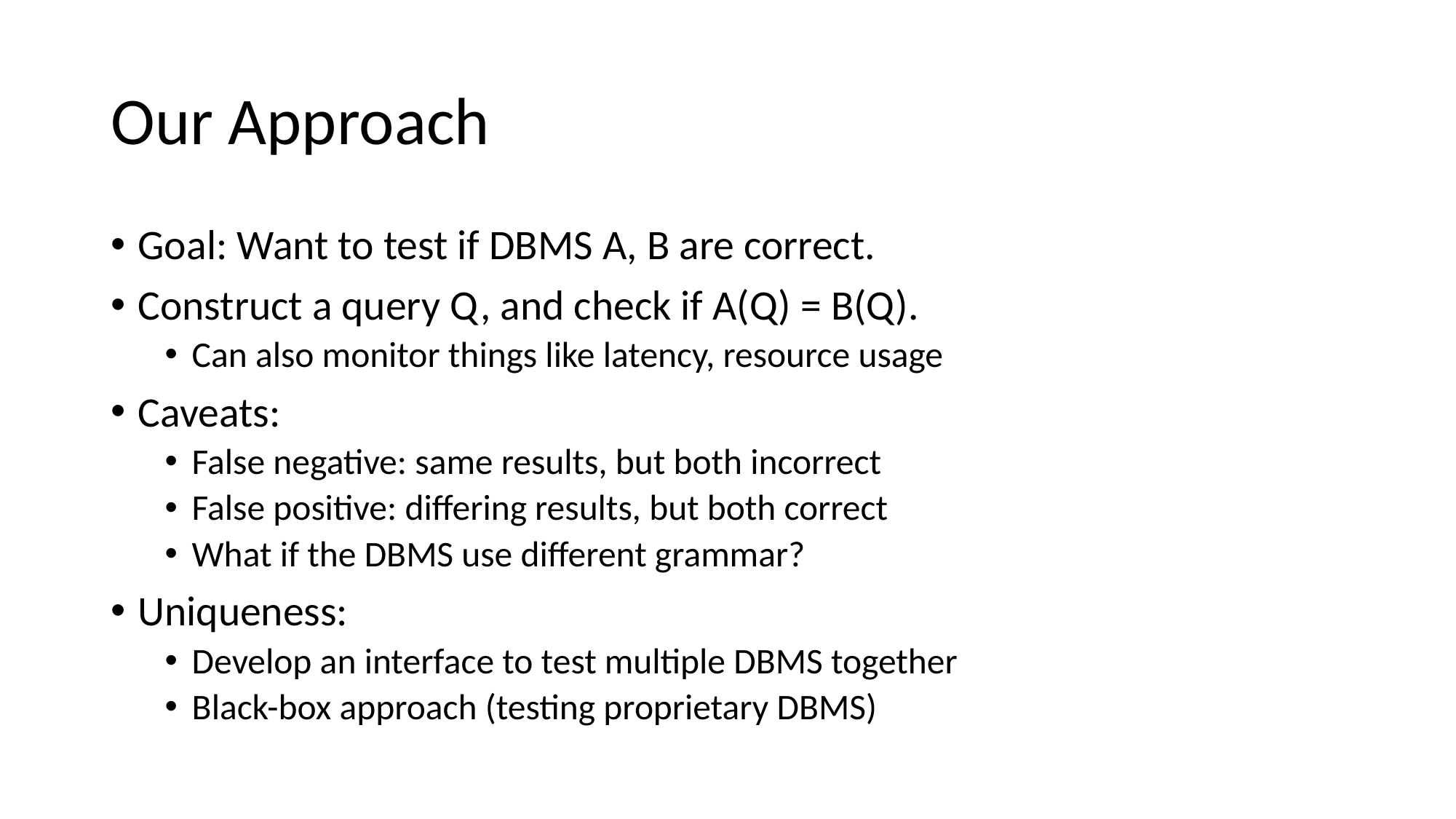

# Our Approach
Goal: Want to test if DBMS A, B are correct.
Construct a query Q, and check if A(Q) = B(Q).
Can also monitor things like latency, resource usage
Caveats:
False negative: same results, but both incorrect
False positive: differing results, but both correct
What if the DBMS use different grammar?
Uniqueness:
Develop an interface to test multiple DBMS together
Black-box approach (testing proprietary DBMS)